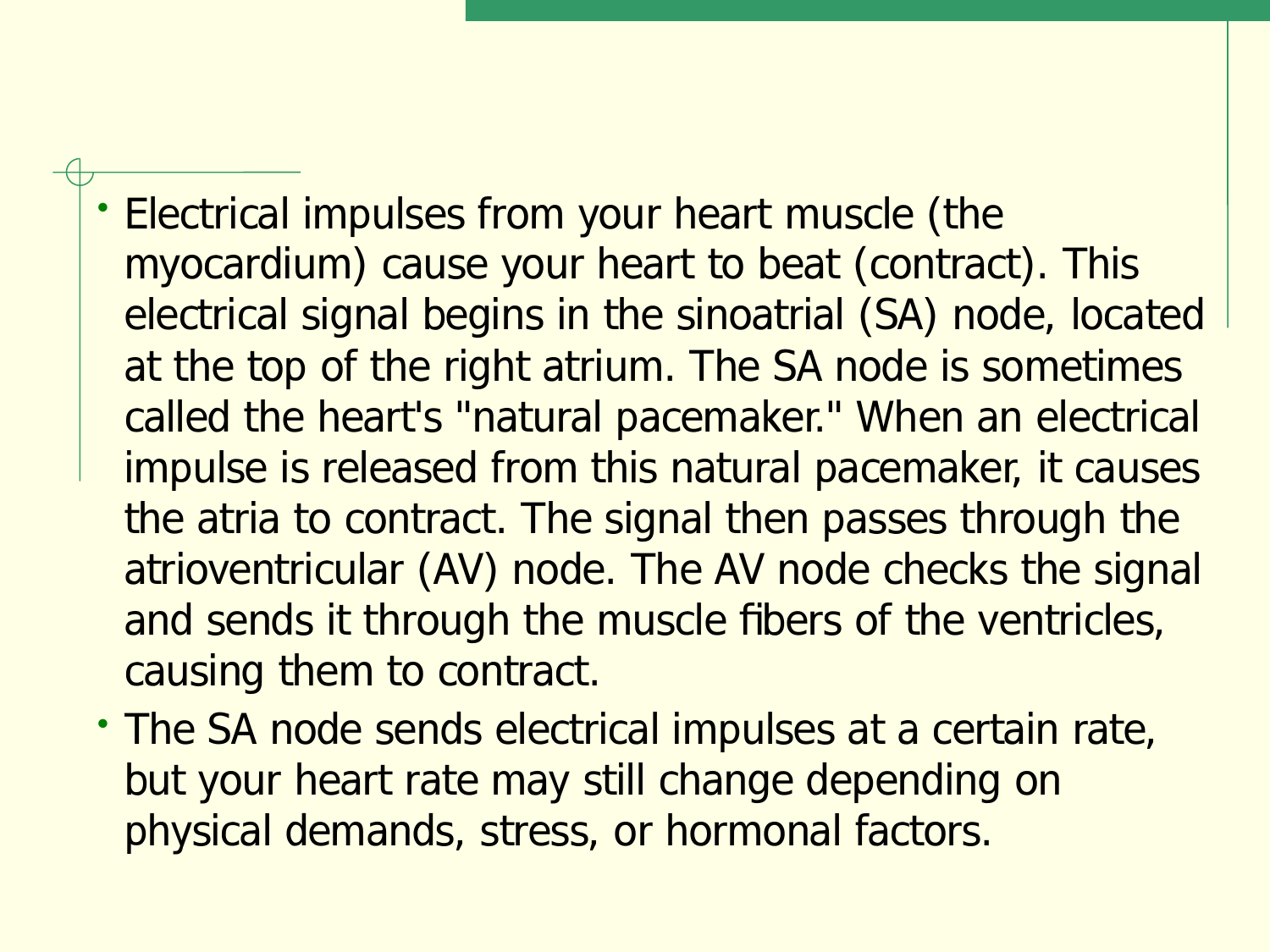

#
Electrical impulses from your heart muscle (the myocardium) cause your heart to beat (contract). This electrical signal begins in the sinoatrial (SA) node, located at the top of the right atrium. The SA node is sometimes called the heart's "natural pacemaker." When an electrical impulse is released from this natural pacemaker, it causes the atria to contract. The signal then passes through the atrioventricular (AV) node. The AV node checks the signal and sends it through the muscle fibers of the ventricles, causing them to contract.
The SA node sends electrical impulses at a certain rate, but your heart rate may still change depending on physical demands, stress, or hormonal factors.